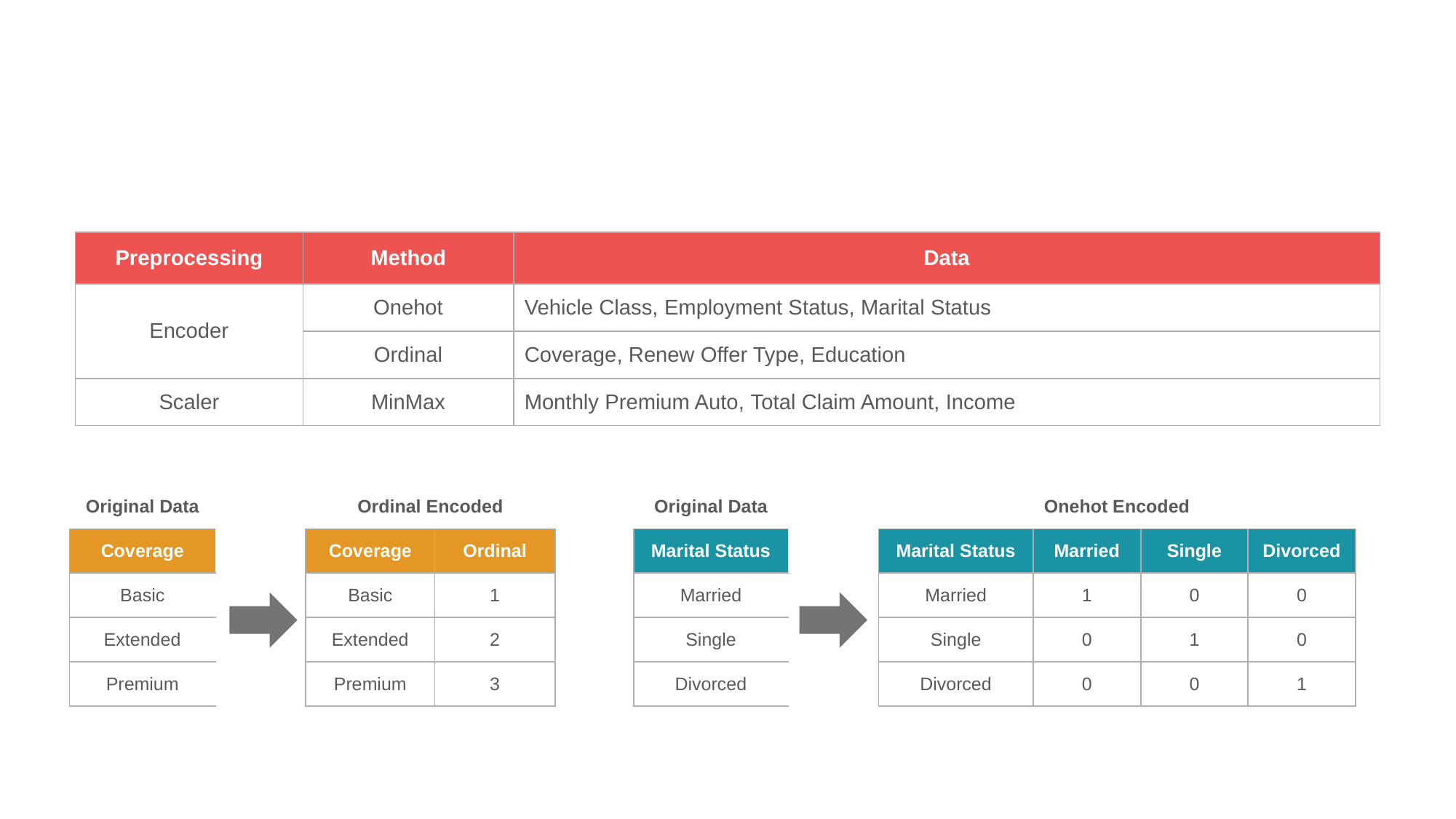

| Preprocessing | Method | Data |
| --- | --- | --- |
| Encoder | Onehot | Vehicle Class, Employment Status, Marital Status |
|  | Ordinal | Coverage, Renew Offer Type, Education |
| Scaler | MinMax | Monthly Premium Auto, Total Claim Amount, Income |
| Original Data |  | Ordinal Encoded |  |
| --- | --- | --- | --- |
| Coverage |  | Coverage | Ordinal |
| Basic |  | Basic | 1 |
| Extended |  | Extended | 2 |
| Premium |  | Premium | 3 |
| Original Data |  | Onehot Encoded |  |  |  |
| --- | --- | --- | --- | --- | --- |
| Marital Status |  | Marital Status | Married | Single | Divorced |
| Married |  | Married | 1 | 0 | 0 |
| Single |  | Single | 0 | 1 | 0 |
| Divorced |  | Divorced | 0 | 0 | 1 |